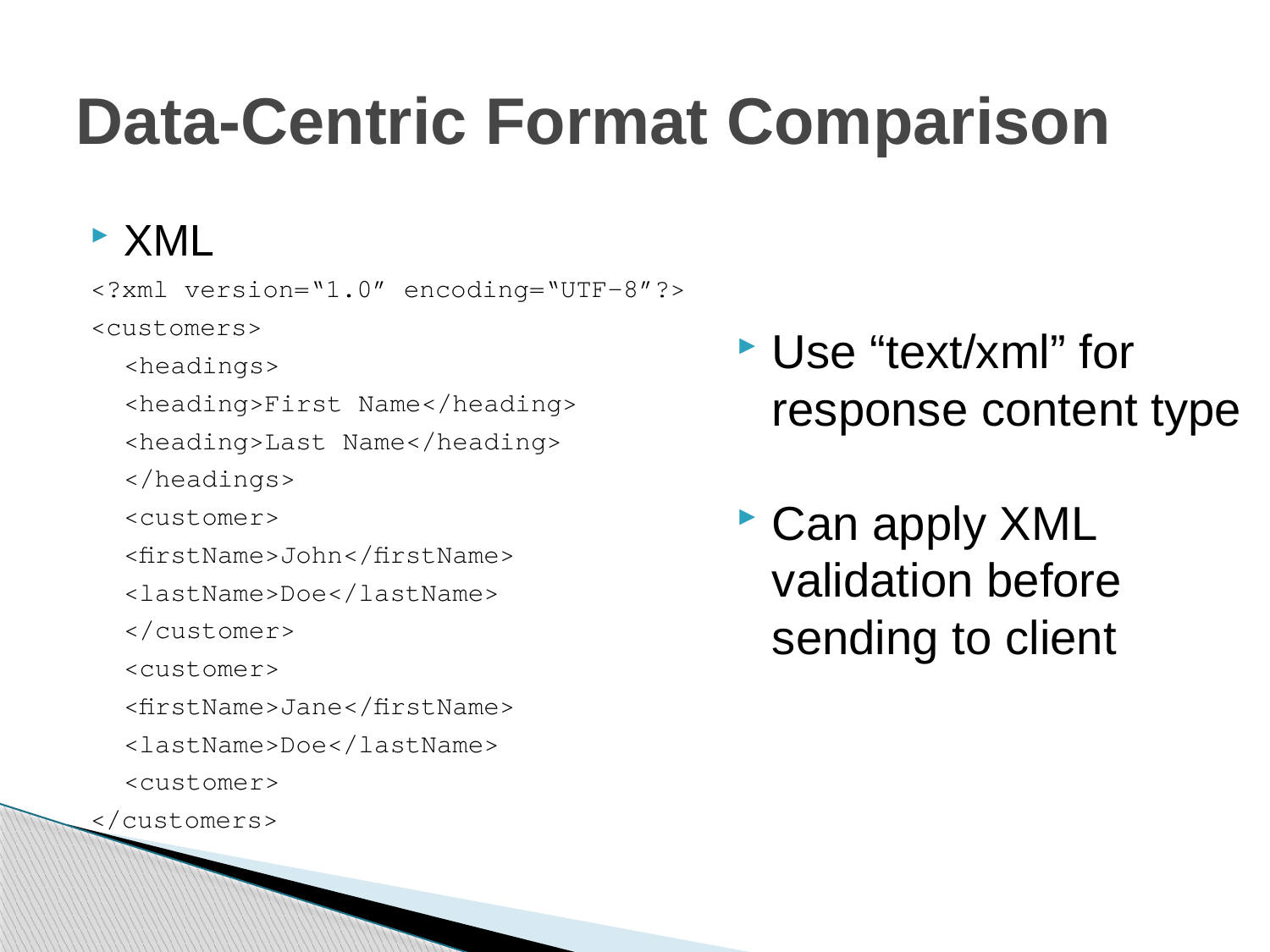

# Data-Centric Format Comparison

Use “text/xml” for response content type

Can apply XML validation before sending to client
XML
<?xml version=“1.0” encoding=“UTF-8”?>
<customers>
	<headings>
		<heading>First Name</heading>
		<heading>Last Name</heading>
	</headings>
	<customer>
		<firstName>John</firstName>
		<lastName>Doe</lastName>
	</customer>
	<customer>
		<firstName>Jane</firstName>
		<lastName>Doe</lastName>
	<customer>
</customers>